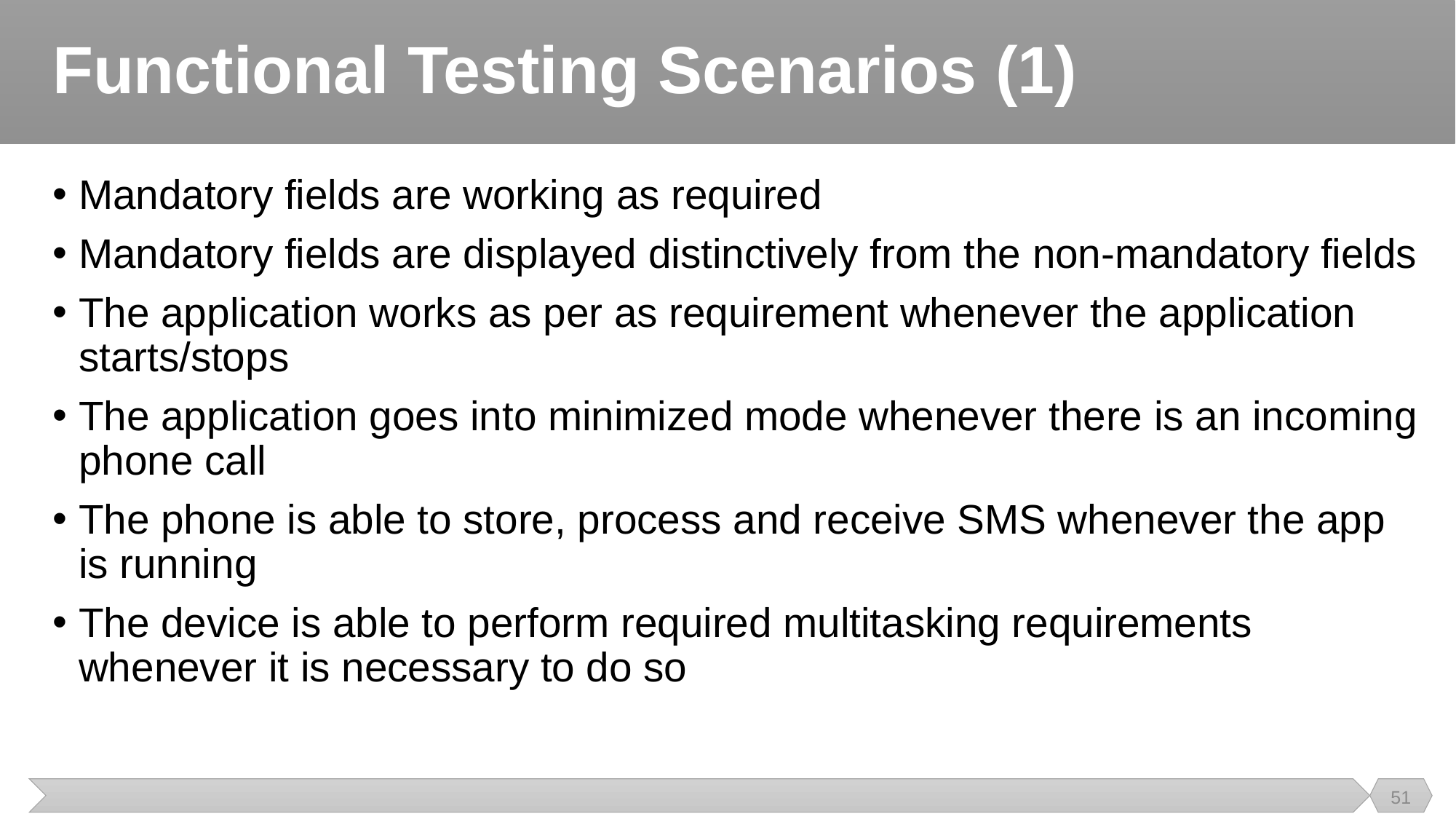

# Functional Testing Scenarios (1)
Mandatory fields are working as required
Mandatory fields are displayed distinctively from the non-mandatory fields
The application works as per as requirement whenever the application starts/stops
The application goes into minimized mode whenever there is an incoming phone call
The phone is able to store, process and receive SMS whenever the app is running
The device is able to perform required multitasking requirements whenever it is necessary to do so
51